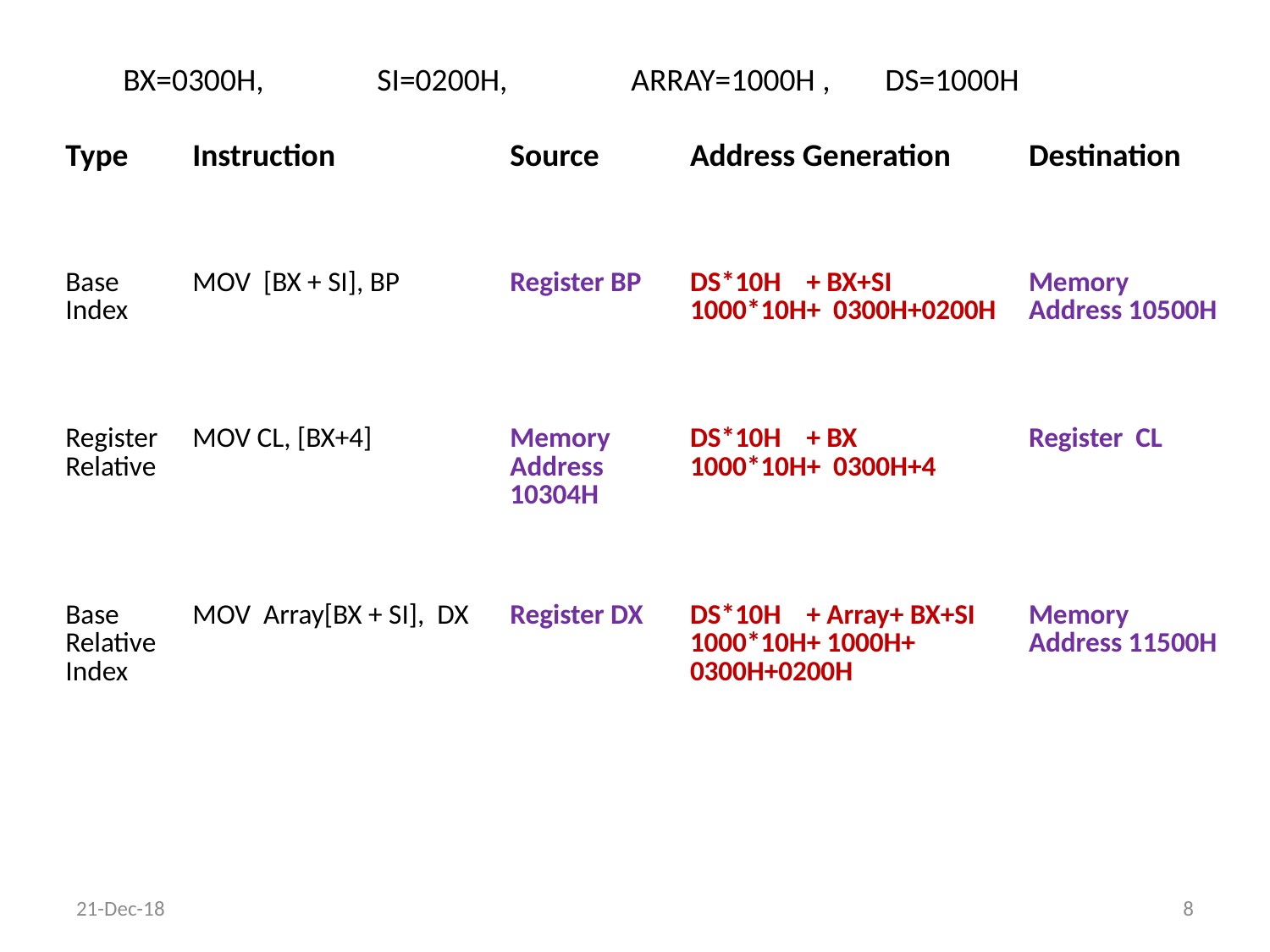

BX=0300H, 	SI=0200H, 	ARRAY=1000H , 	DS=1000H
| Type | Instruction | Source | Address Generation | Destination |
| --- | --- | --- | --- | --- |
|  |  |  |  |  |
| Base Index | MOV [BX + SI], BP | Register BP | DS\*10H + BX+SI 1000\*10H+ 0300H+0200H | Memory Address 10500H |
|  |  |  |  |  |
| Register Relative | MOV CL, [BX+4] | Memory Address 10304H | DS\*10H + BX 1000\*10H+ 0300H+4 | Register CL |
|  |  |  |  |  |
| Base Relative Index | MOV Array[BX + SI], DX | Register DX | DS\*10H + Array+ BX+SI 1000\*10H+ 1000H+ 0300H+0200H | Memory Address 11500H |
|  |  |  |  |  |
21-Dec-18
8